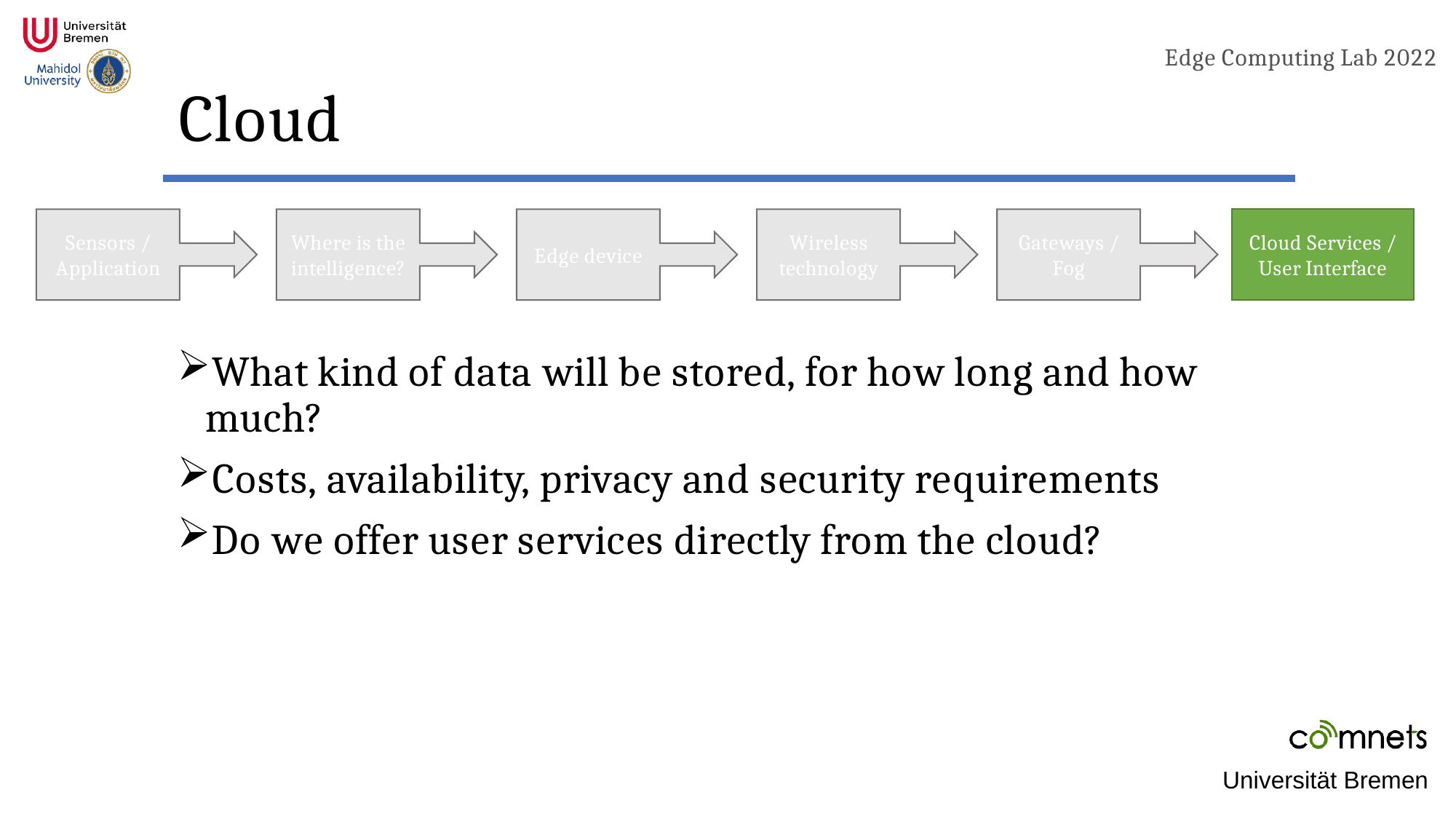

# Cloud
Cloud Services / User Interface
Gateways / Fog
Edge device
Wireless technology
Sensors / Application
Where is the intelligence?
What kind of data will be stored, for how long and how much?
Costs, availability, privacy and security requirements
Do we offer user services directly from the cloud?